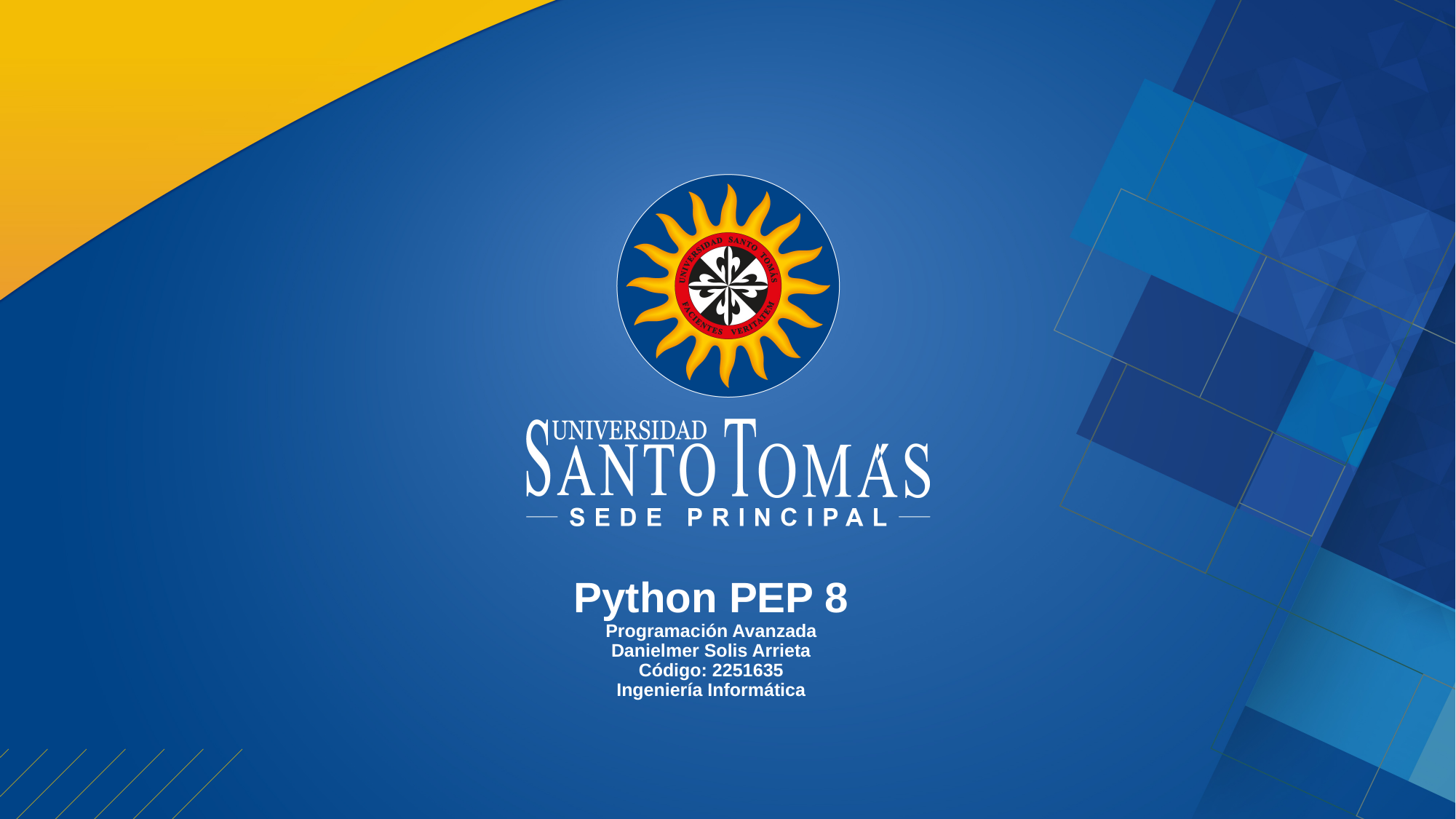

# Python PEP 8 Programación Avanzada Danielmer Solis Arrieta Código: 2251635 Ingeniería Informática